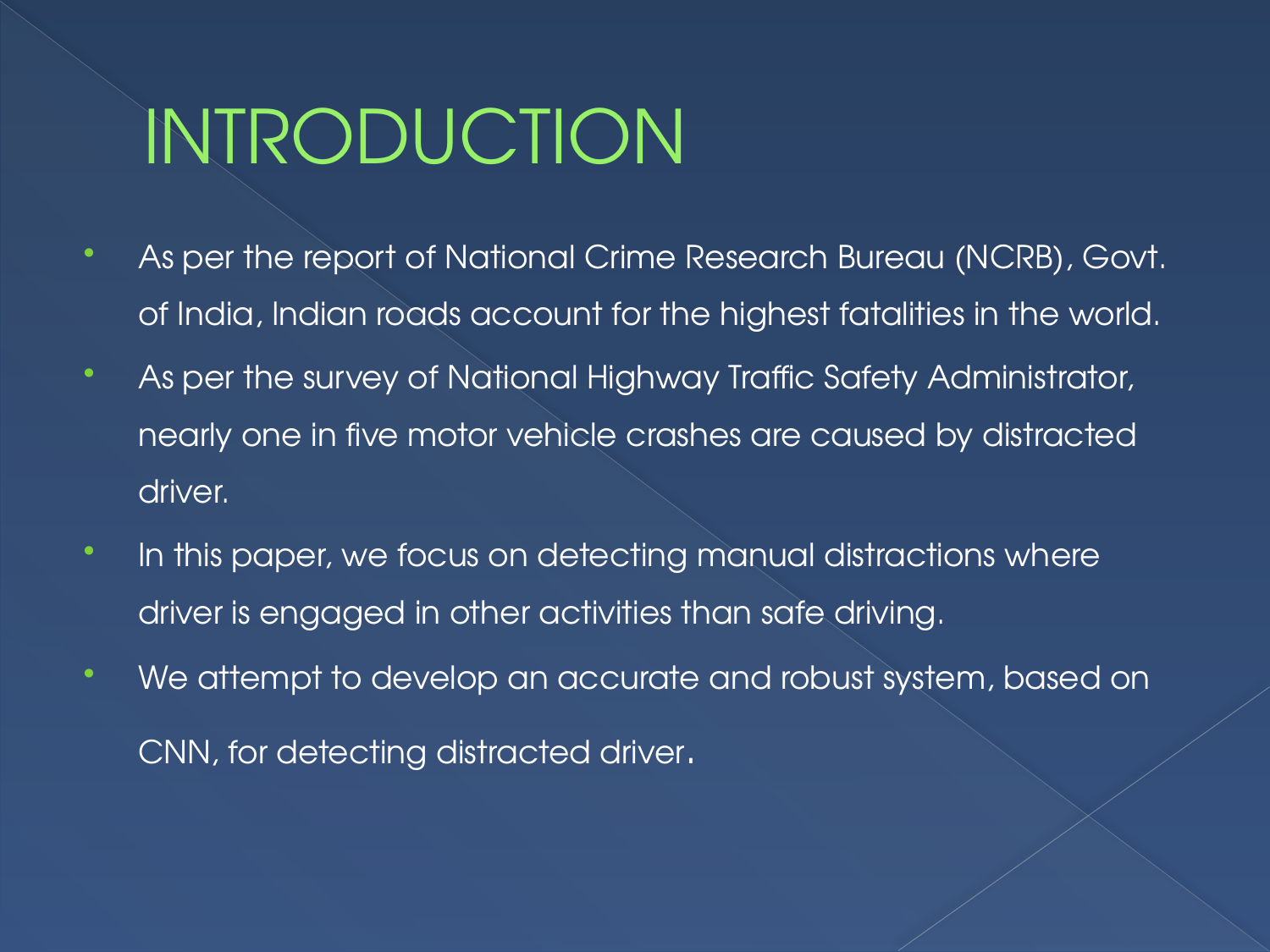

# INTRODUCTION
As per the report of National Crime Research Bureau (NCRB), Govt. of India, Indian roads account for the highest fatalities in the world.
As per the survey of National Highway Traffic Safety Administrator, nearly one in five motor vehicle crashes are caused by distracted driver.
In this paper, we focus on detecting manual distractions where driver is engaged in other activities than safe driving.
We attempt to develop an accurate and robust system, based on CNN, for detecting distracted driver.